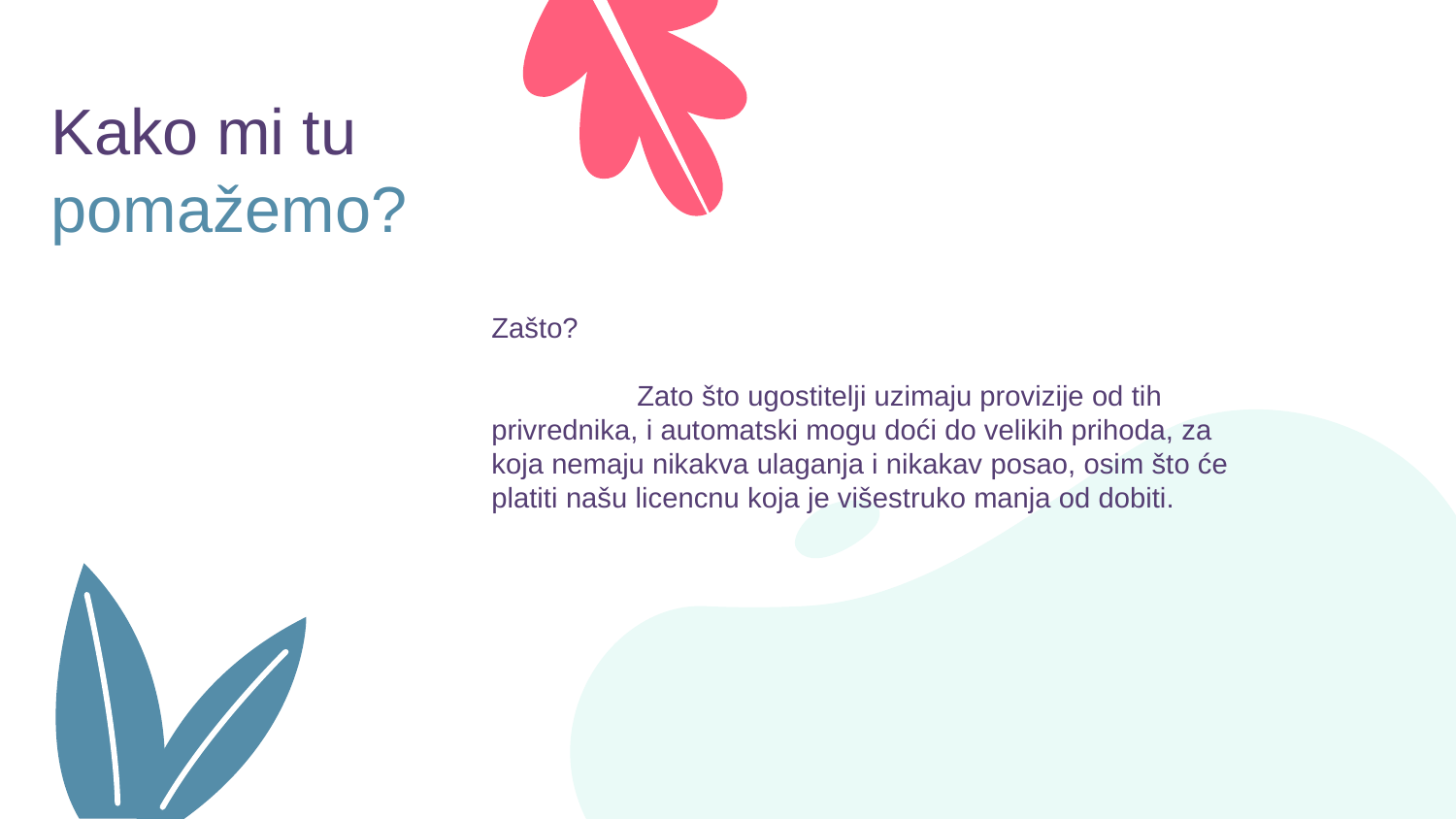

# Kako mi tu pomažemo?

Zašto?

	Zato što ugostitelji uzimaju provizije od tih privrednika, i automatski mogu doći do velikih prihoda, za koja nemaju nikakva ulaganja i nikakav posao, osim što će platiti našu licencnu koja je višestruko manja od dobiti.